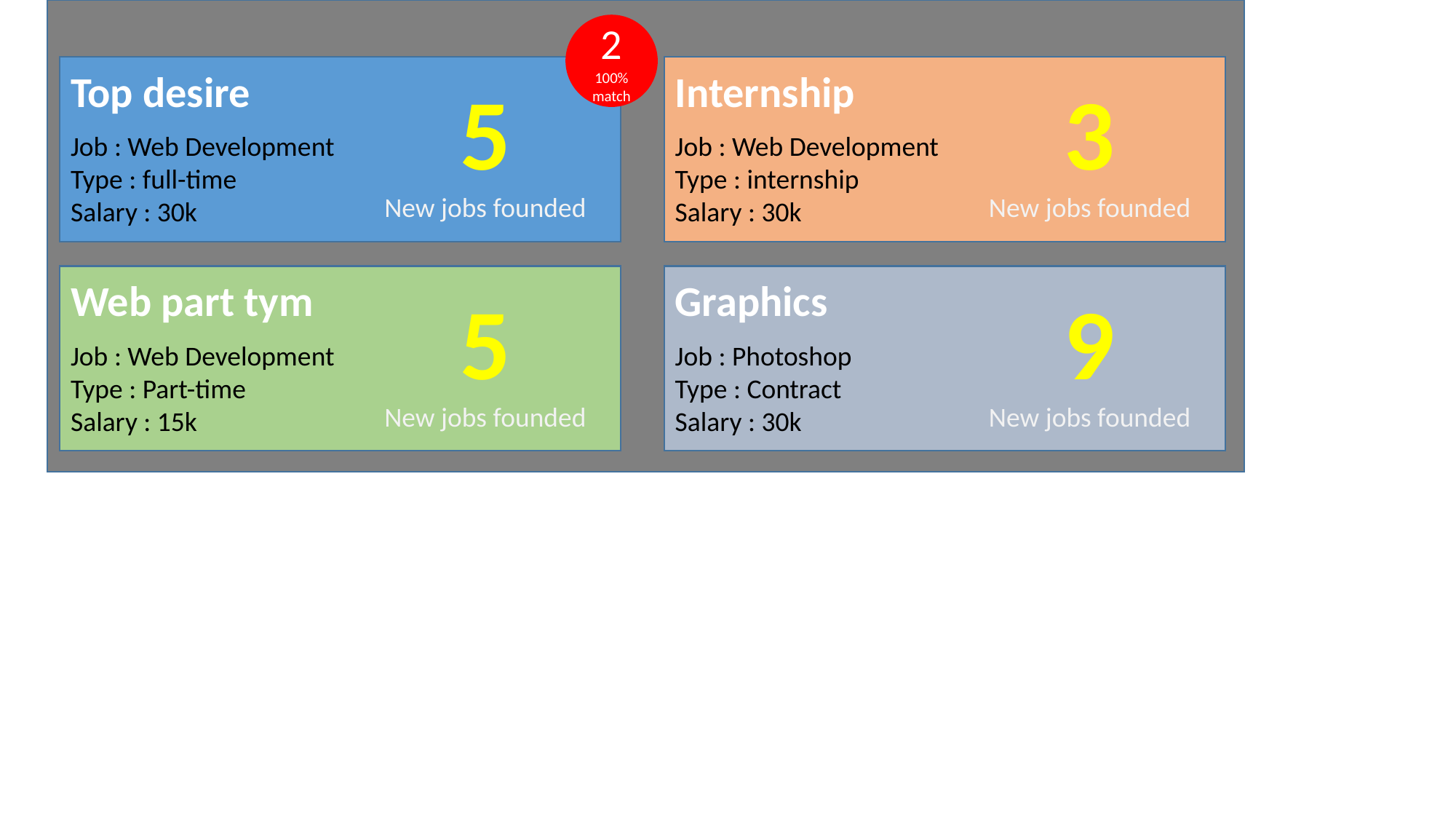

2
100%match

Top desire

Internship
5
New jobs founded
3
New jobs founded
Job : Web Development
Type : full-time
Salary : 30k
Job : Web Development
Type : internship
Salary : 30k

Web part tym

Graphics
5
New jobs founded
9
New jobs founded
Job : Web Development
Type : Part-time
Salary : 15k
Job : Photoshop
Type : Contract
Salary : 30k